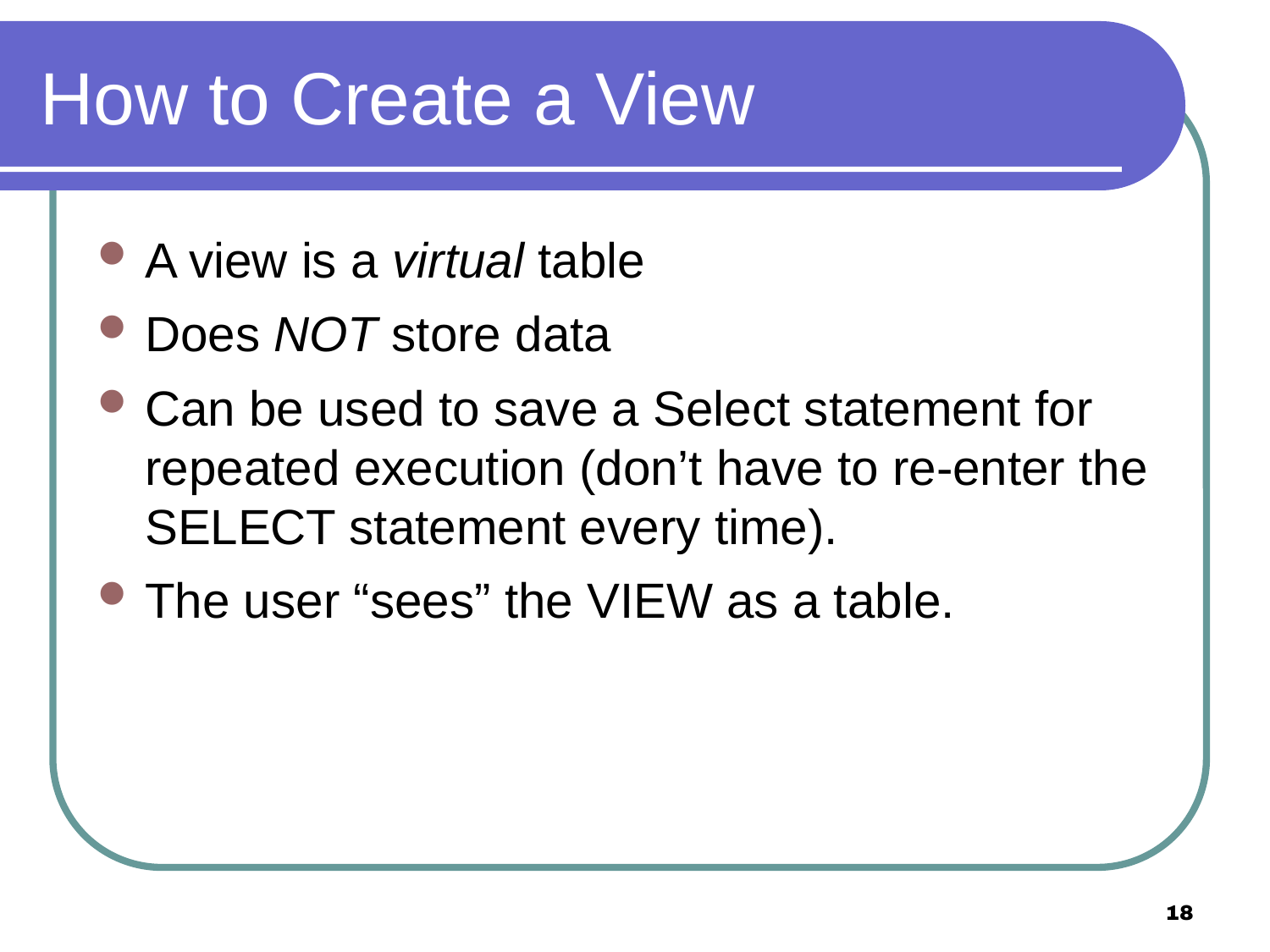

# How to Create a View
A view is a virtual table
Does NOT store data
Can be used to save a Select statement for repeated execution (don’t have to re-enter the SELECT statement every time).
The user “sees” the VIEW as a table.

18